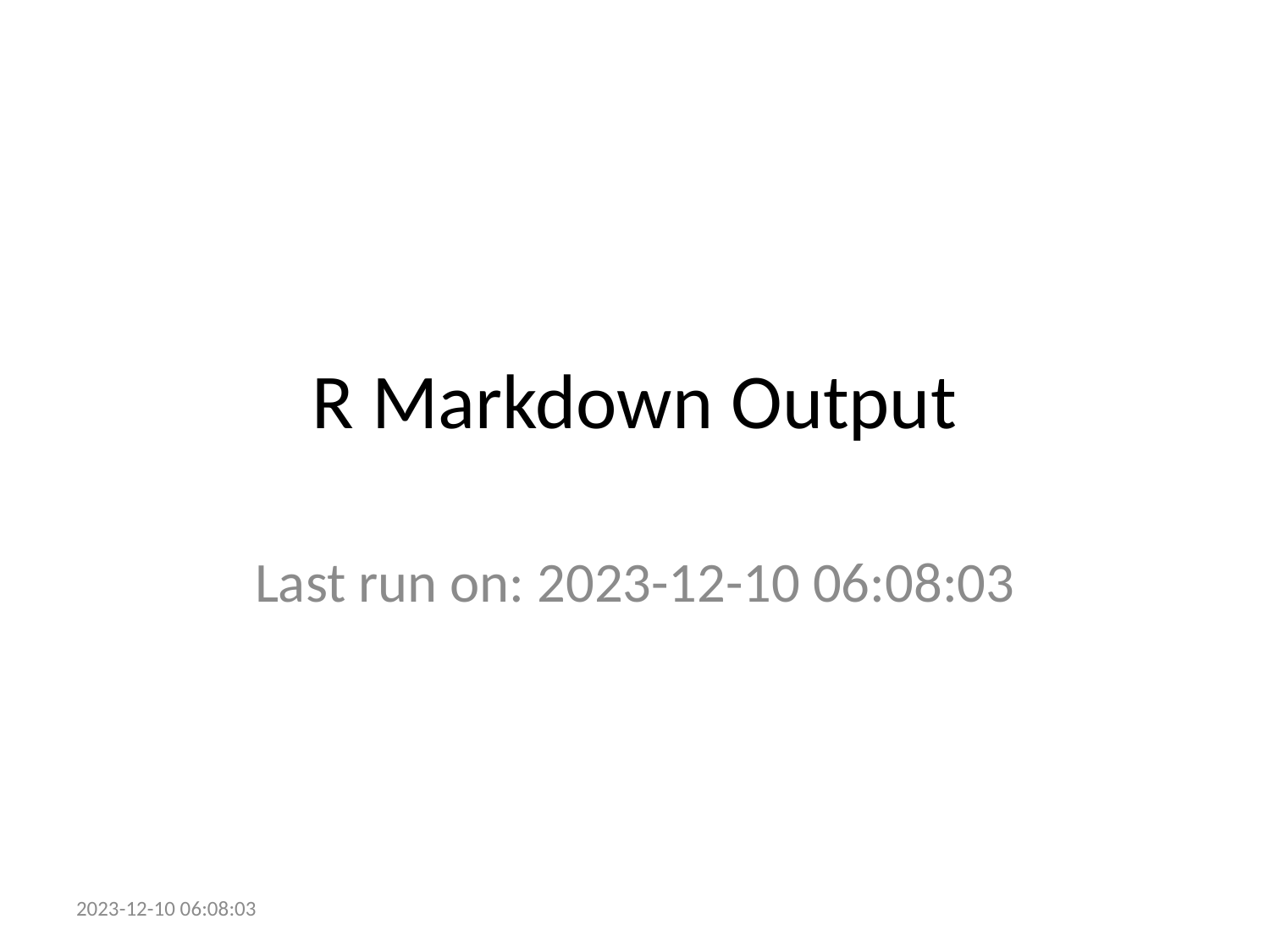

# R Markdown Output
Last run on: 2023-12-10 06:08:03
2023-12-10 06:08:03